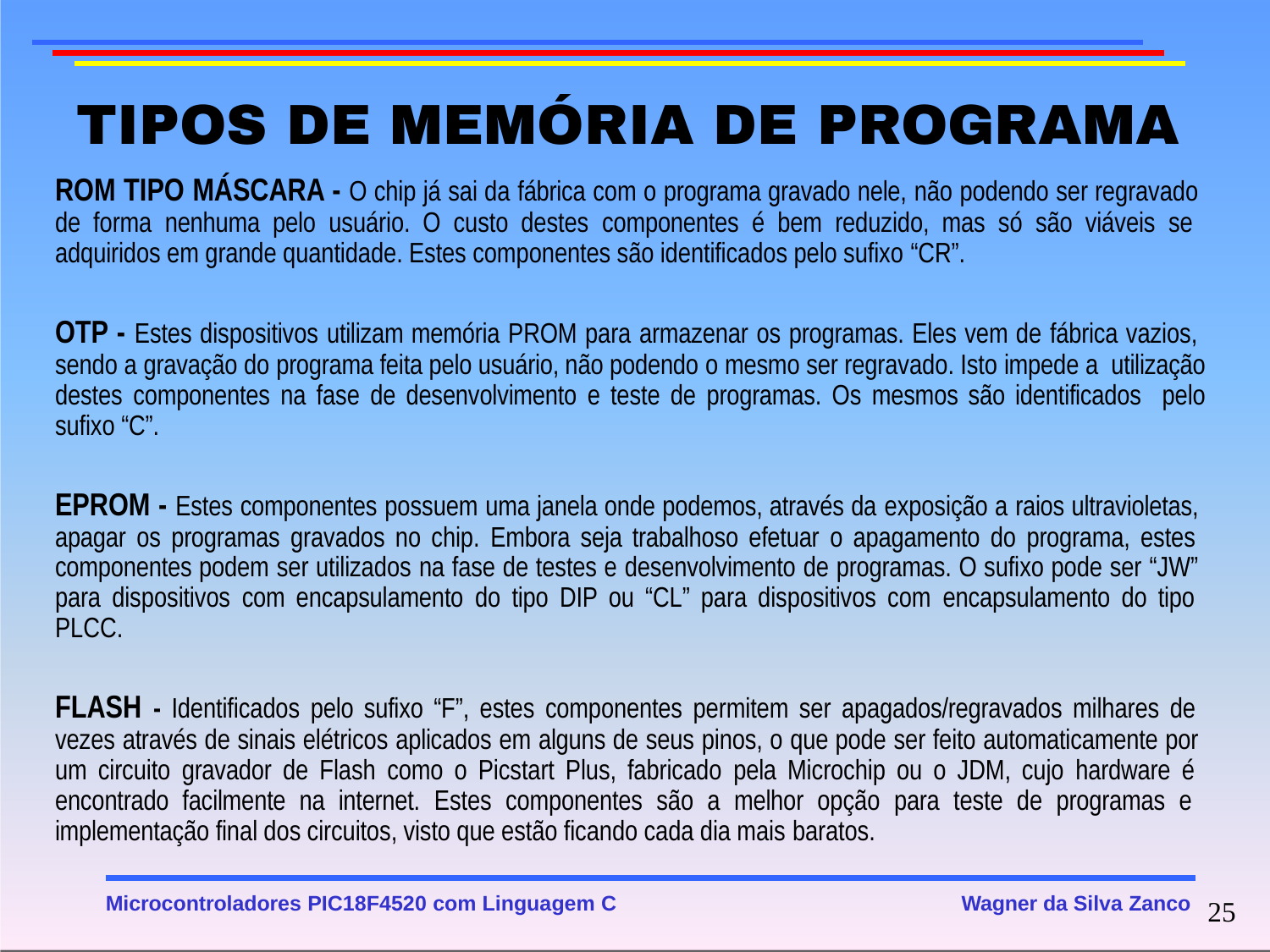

# TIPOS DE MEMÓRIA DE PROGRAMA
ROM TIPO MÁSCARA - O chip já sai da fábrica com o programa gravado nele, não podendo ser regravado  de forma nenhuma pelo usuário. O custo destes componentes é bem reduzido, mas só são viáveis se  adquiridos em grande quantidade. Estes componentes são identificados pelo sufixo “CR”.

OTP - Estes dispositivos utilizam memória PROM para armazenar os programas. Eles vem de fábrica vazios,  sendo a gravação do programa feita pelo usuário, não podendo o mesmo ser regravado. Isto impede a  utilização destes componentes na fase de desenvolvimento e teste de programas. Os mesmos são identificados  pelo sufixo “C”.

EPROM - Estes componentes possuem uma janela onde podemos, através da exposição a raios ultravioletas,  apagar os programas gravados no chip. Embora seja trabalhoso efetuar o apagamento do programa, estes  componentes podem ser utilizados na fase de testes e desenvolvimento de programas. O sufixo pode ser “JW”  para dispositivos com encapsulamento do tipo DIP ou “CL” para dispositivos com encapsulamento do tipo  PLCC.

FLASH - Identificados pelo sufixo “F”, estes componentes permitem ser apagados/regravados milhares de  vezes através de sinais elétricos aplicados em alguns de seus pinos, o que pode ser feito automaticamente por  um circuito gravador de Flash como o Picstart Plus, fabricado pela Microchip ou o JDM, cujo hardware é  encontrado facilmente na internet. Estes componentes são a melhor opção para teste de programas e  implementação final dos circuitos, visto que estão ficando cada dia mais baratos.
Microcontroladores PIC18F4520 com Linguagem C
Wagner da Silva Zanco
25